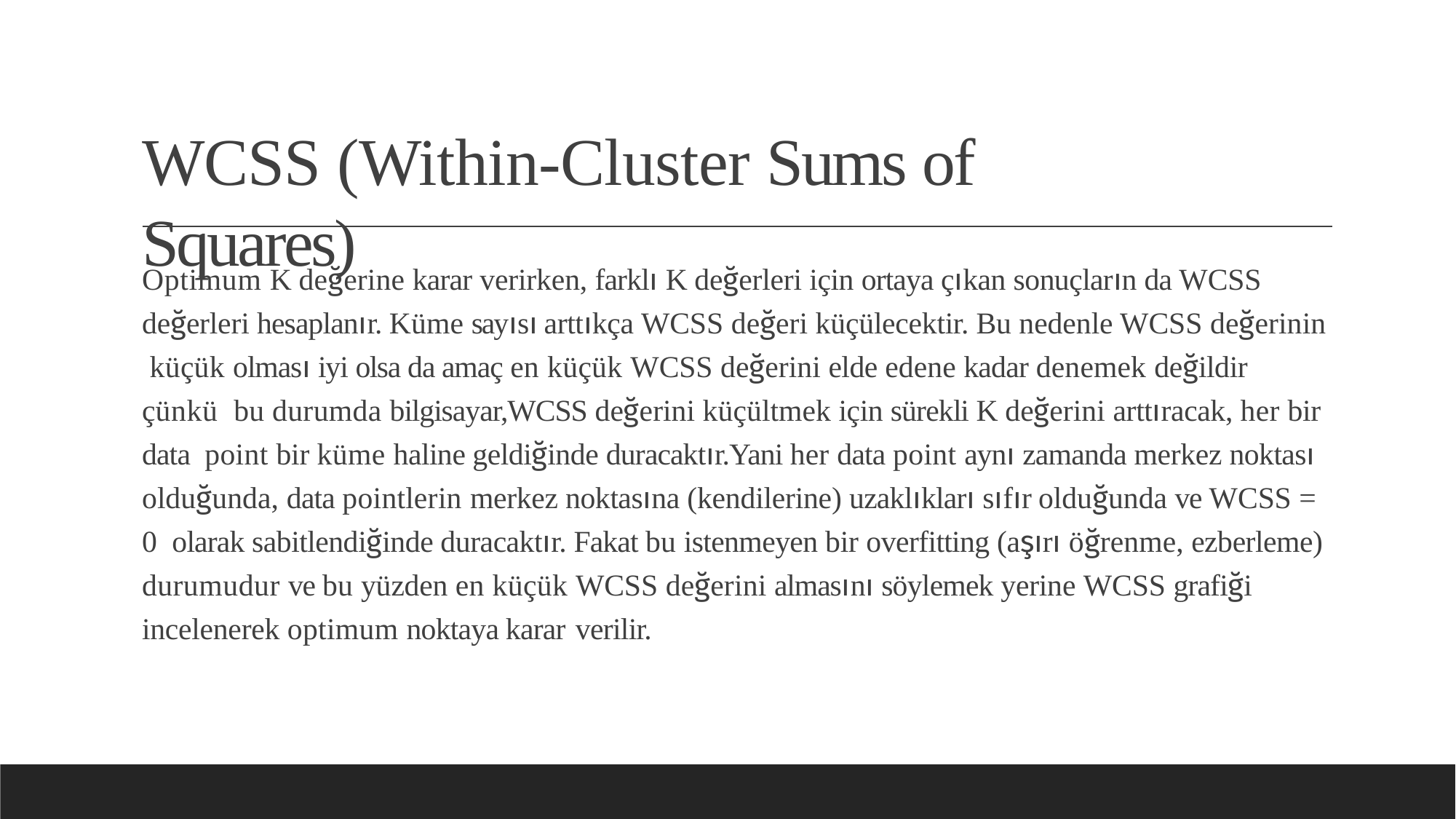

# WCSS (Within-Cluster Sums of Squares)

Optimum K değerine karar verirken, farklı K değerleri için ortaya çıkan sonuçların da WCSS  değerleri hesaplanır. Küme sayısı arttıkça WCSS değeri küçülecektir. Bu nedenle WCSS değerinin  küçük olması iyi olsa da amaç en küçük WCSS değerini elde edene kadar denemek değildir çünkü  bu durumda bilgisayar,WCSS değerini küçültmek için sürekli K değerini arttıracak, her bir data  point bir küme haline geldiğinde duracaktır.Yani her data point aynı zamanda merkez noktası  olduğunda, data pointlerin merkez noktasına (kendilerine) uzaklıkları sıfır olduğunda ve WCSS = 0  olarak sabitlendiğinde duracaktır. Fakat bu istenmeyen bir overfitting (aşırı öğrenme, ezberleme)  durumudur ve bu yüzden en küçük WCSS değerini almasını söylemek yerine WCSS grafiği  incelenerek optimum noktaya karar verilir.